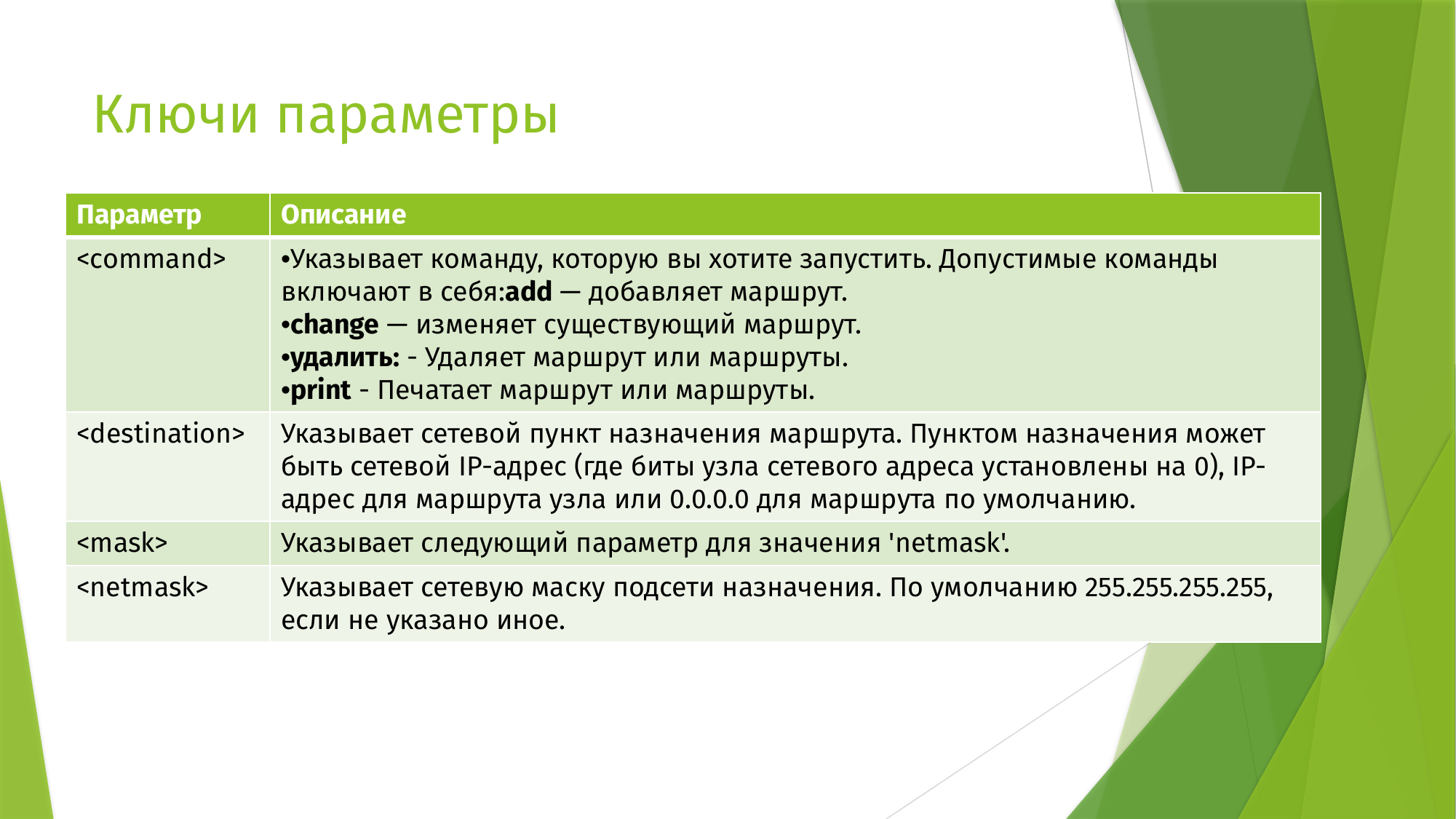

# Ключи параметры
| Параметр | Описание |
| --- | --- |
| <command> | Указывает команду, которую вы хотите запустить. Допустимые команды включают в себя:add — добавляет маршрут. change — изменяет существующий маршрут. удалить: - Удаляет маршрут или маршруты. print - Печатает маршрут или маршруты. |
| <destination> | Указывает сетевой пункт назначения маршрута. Пунктом назначения может быть сетевой IP-адрес (где биты узла сетевого адреса установлены на 0), IP-адрес для маршрута узла или 0.0.0.0 для маршрута по умолчанию. |
| <mask> | Указывает следующий параметр для значения 'netmask'. |
| <netmask> | Указывает сетевую маску подсети назначения. По умолчанию 255.255.255.255, если не указано иное. |